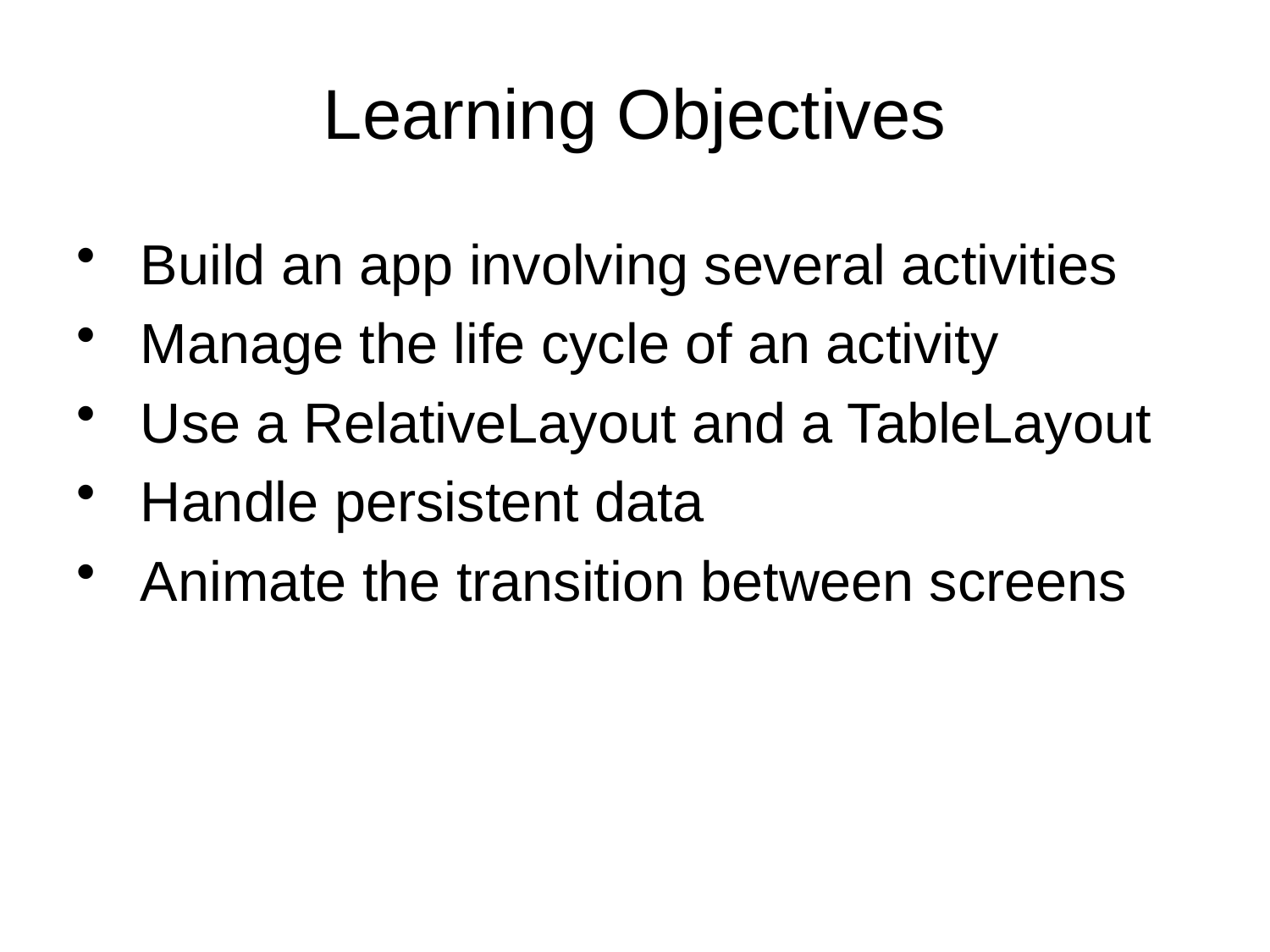

# Learning Objectives
Build an app involving several activities
Manage the life cycle of an activity
Use a RelativeLayout and a TableLayout
Handle persistent data
Animate the transition between screens